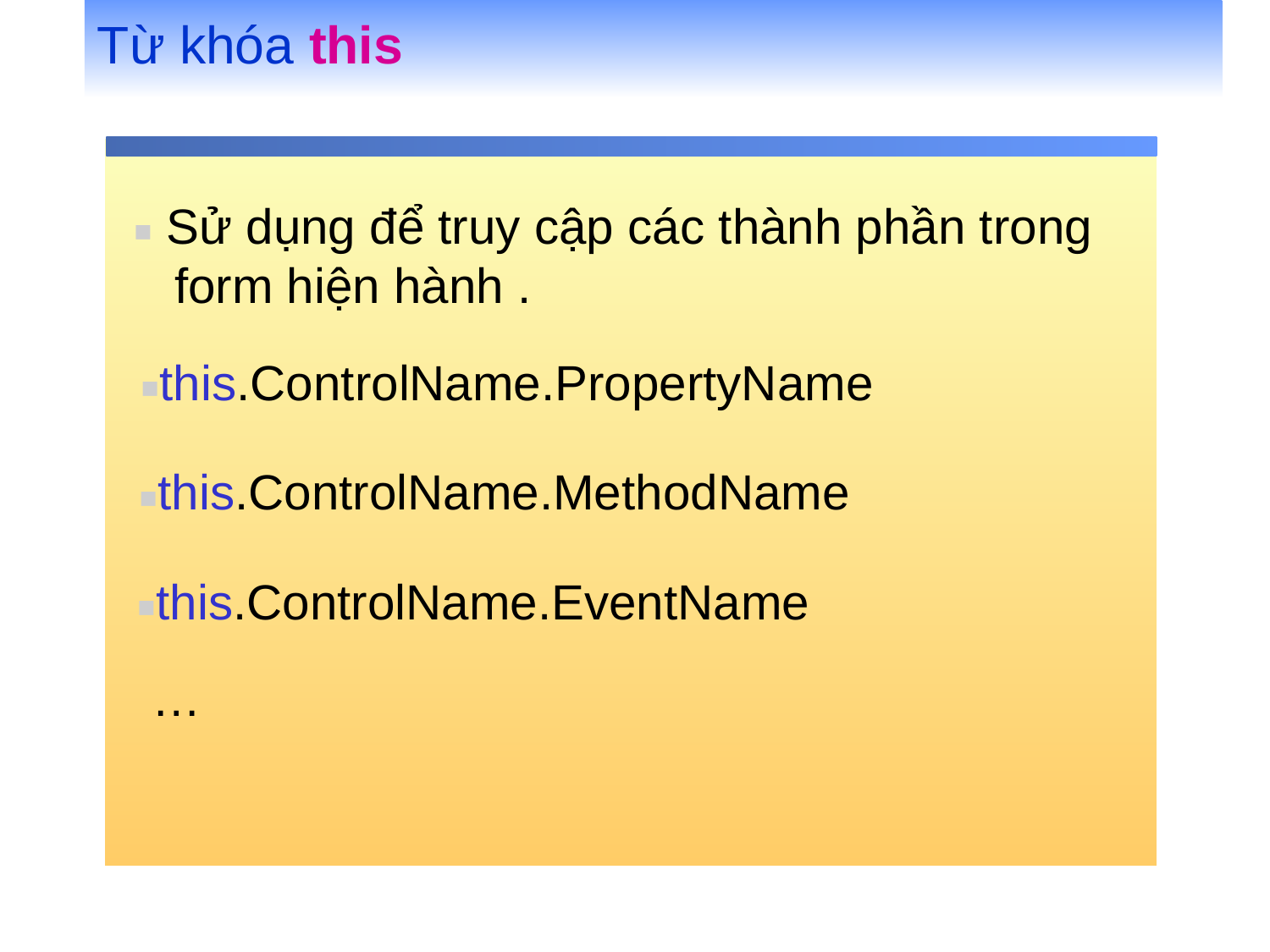

# Từ khóa this
 Sử dụng để truy cập các thành phần trong
   form hiện hành .

this.ControlName.PropertyName
this.ControlName.MethodName
this.ControlName.EventName
 …